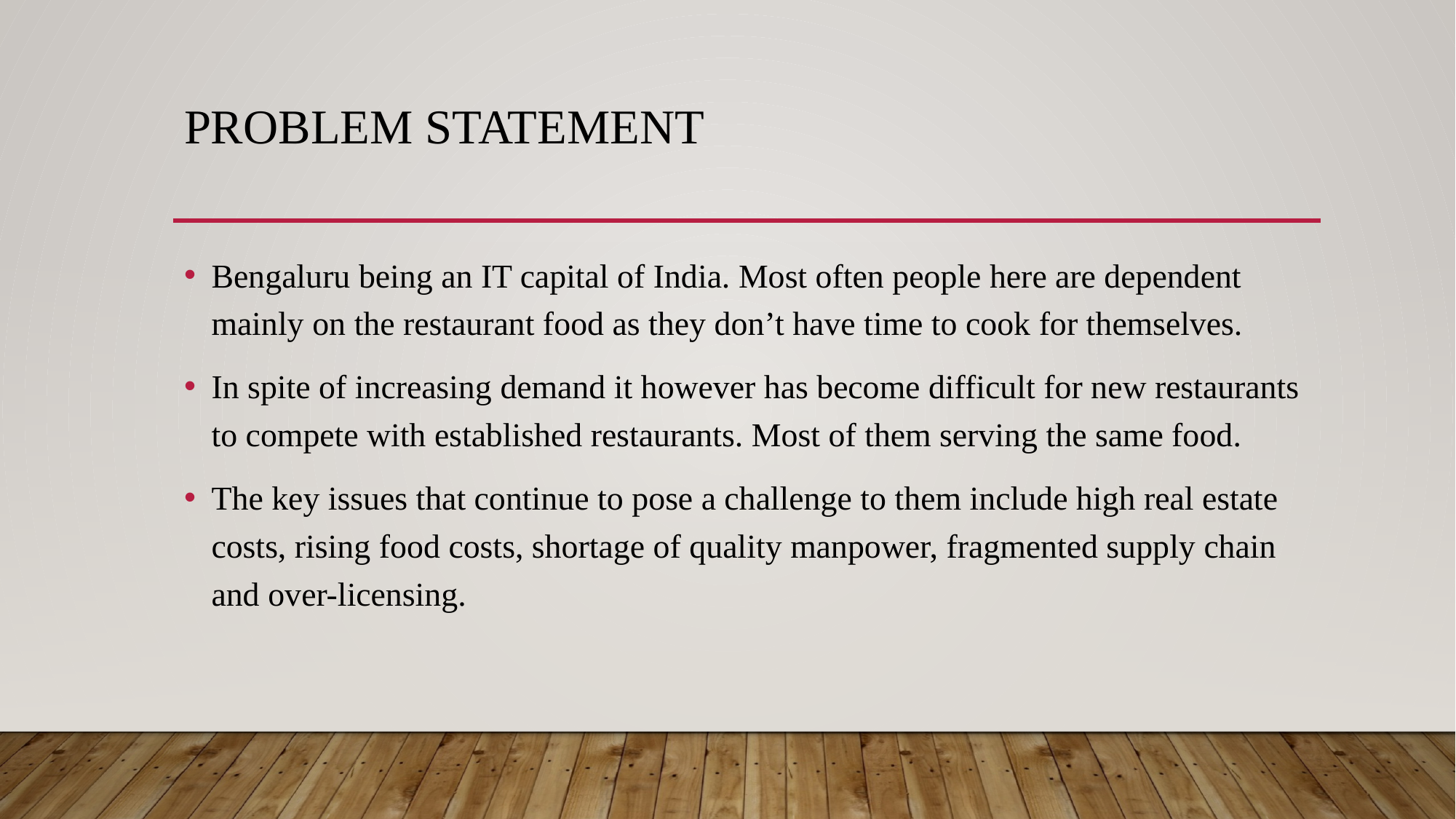

# Problem Statement
Bengaluru being an IT capital of India. Most often people here are dependent mainly on the restaurant food as they don’t have time to cook for themselves.
In spite of increasing demand it however has become difficult for new restaurants to compete with established restaurants. Most of them serving the same food.
The key issues that continue to pose a challenge to them include high real estate costs, rising food costs, shortage of quality manpower, fragmented supply chain and over-licensing.